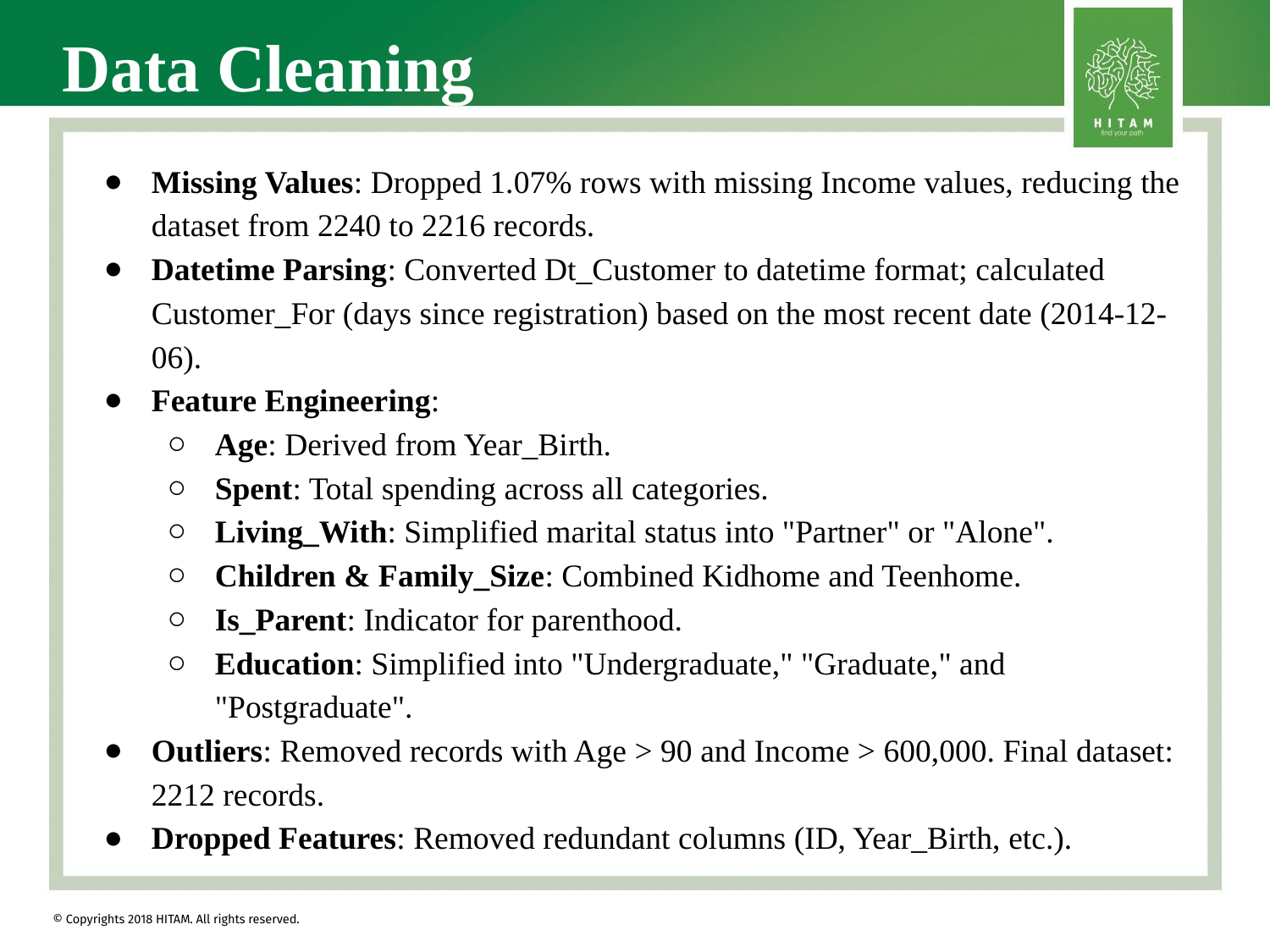

Data Cleaning

Missing Values: Dropped 1.07% rows with missing Income values, reducing the dataset from 2240 to 2216 records.
Datetime Parsing: Converted Dt_Customer to datetime format; calculated Customer_For (days since registration) based on the most recent date (2014-12-06).
Feature Engineering:
Age: Derived from Year_Birth.
Spent: Total spending across all categories.
Living_With: Simplified marital status into "Partner" or "Alone".
Children & Family_Size: Combined Kidhome and Teenhome.
Is_Parent: Indicator for parenthood.
Education: Simplified into "Undergraduate," "Graduate," and "Postgraduate".
Outliers: Removed records with Age > 90 and Income > 600,000. Final dataset: 2212 records.
Dropped Features: Removed redundant columns (ID, Year_Birth, etc.).